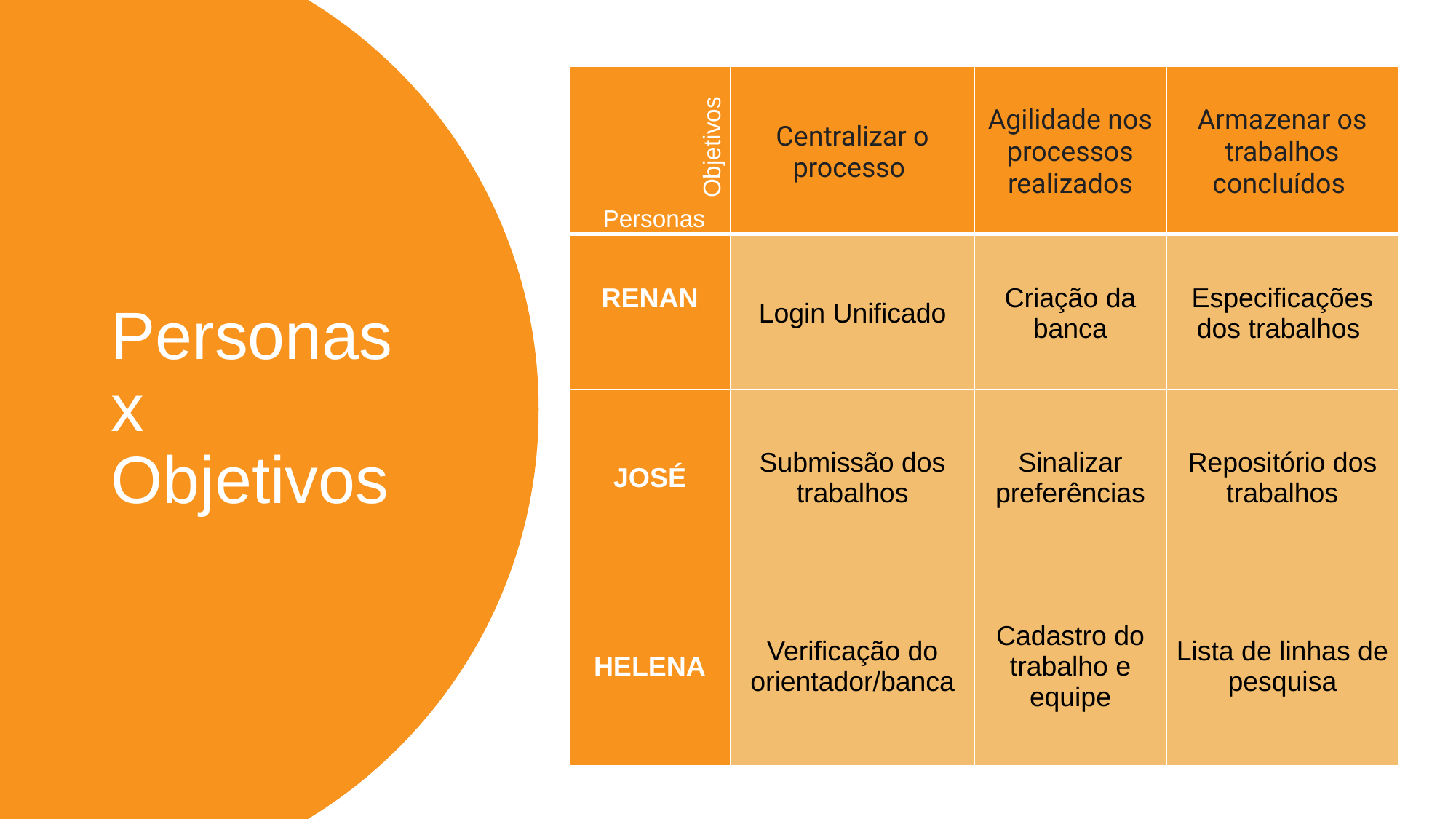

|  | Centralizar o processo | Agilidade nos processos realizados | Armazenar os trabalhos concluídos |
| --- | --- | --- | --- |
| RENAN | Login Unificado | Criação da banca | Especificações dos trabalhos |
| JOSÉ | Submissão dos trabalhos | Sinalizar preferências | Repositório dos trabalhos |
| HELENA | Verificação do orientador/banca | Cadastro do trabalho e equipe | Lista de linhas de pesquisa |
# Personas x Objetivos
Objetivos
Personas